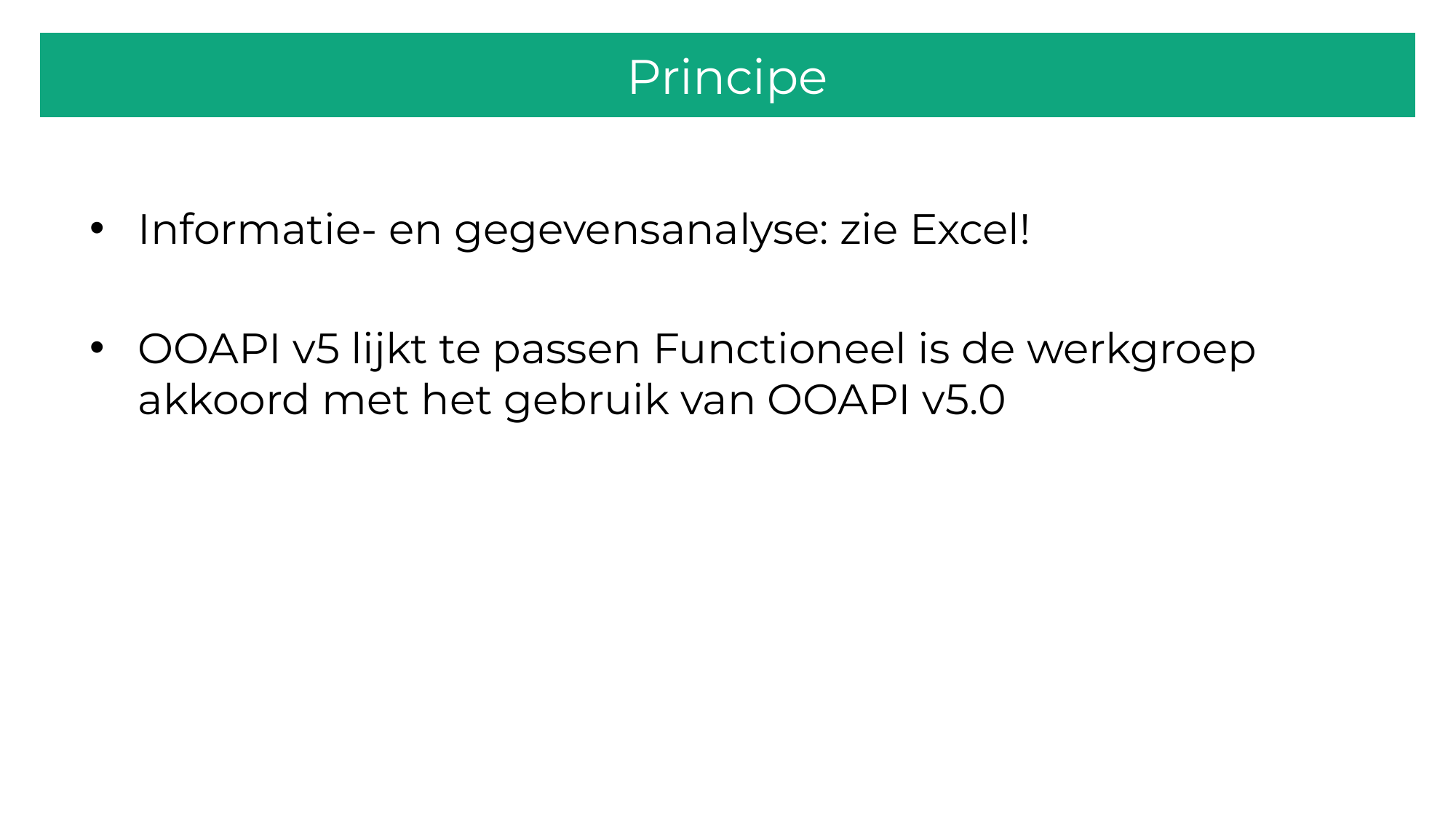

# Principe
Informatie- en gegevensanalyse: zie Excel!

OOAPI v5 lijkt te passen Functioneel is de werkgroep akkoord met het gebruik van OOAPI v5.0